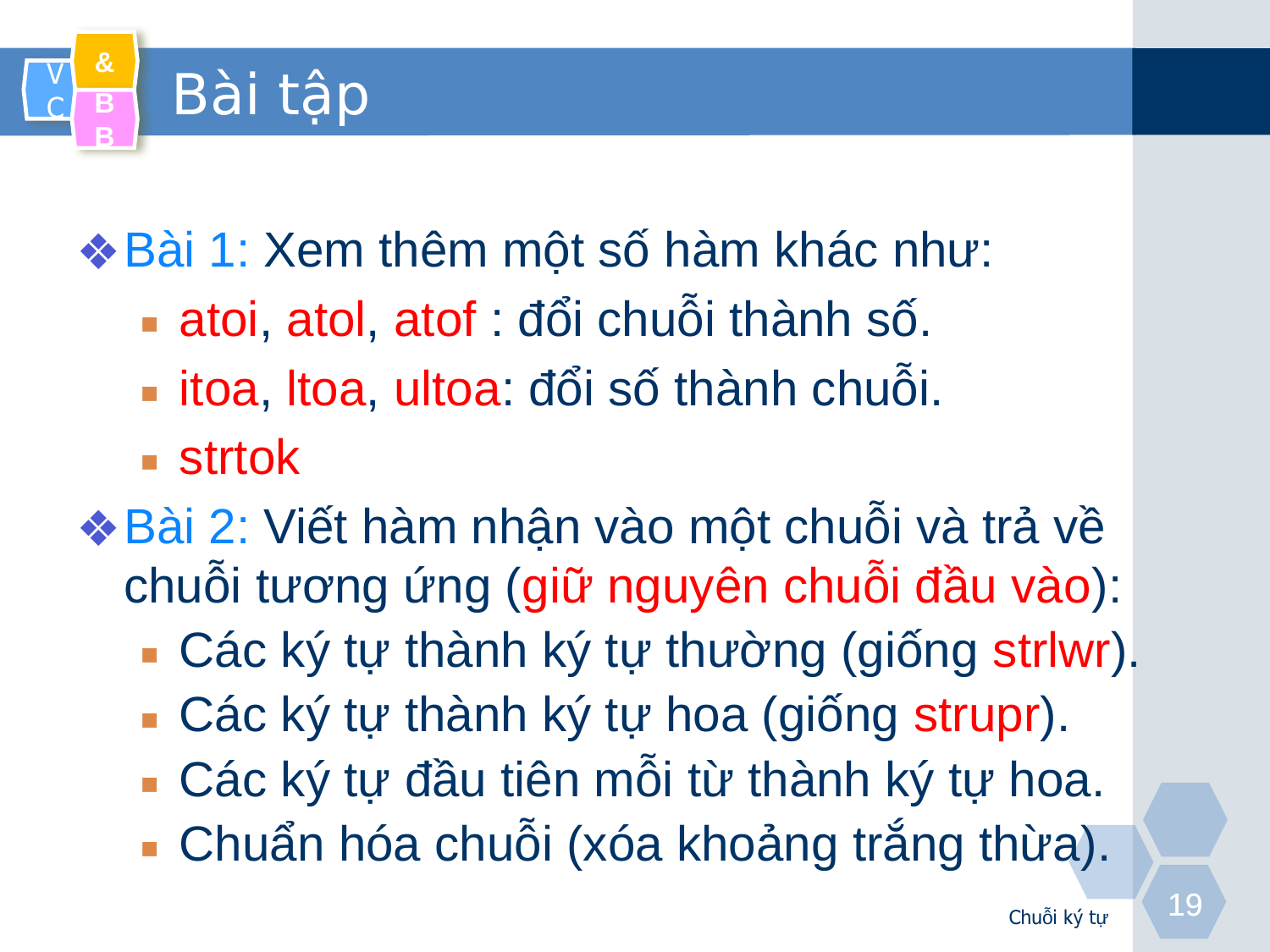

# Bài tập
Bài 1: Xem thêm một số hàm khác như:
atoi, atol, atof : đổi chuỗi thành số.
itoa, ltoa, ultoa: đổi số thành chuỗi.
strtok
Bài 2: Viết hàm nhận vào một chuỗi và trả về chuỗi tương ứng (giữ nguyên chuỗi đầu vào):
Các ký tự thành ký tự thường (giống strlwr).
Các ký tự thành ký tự hoa (giống strupr).
Các ký tự đầu tiên mỗi từ thành ký tự hoa.
Chuẩn hóa chuỗi (xóa khoảng trắng thừa).
Chuỗi ký tự